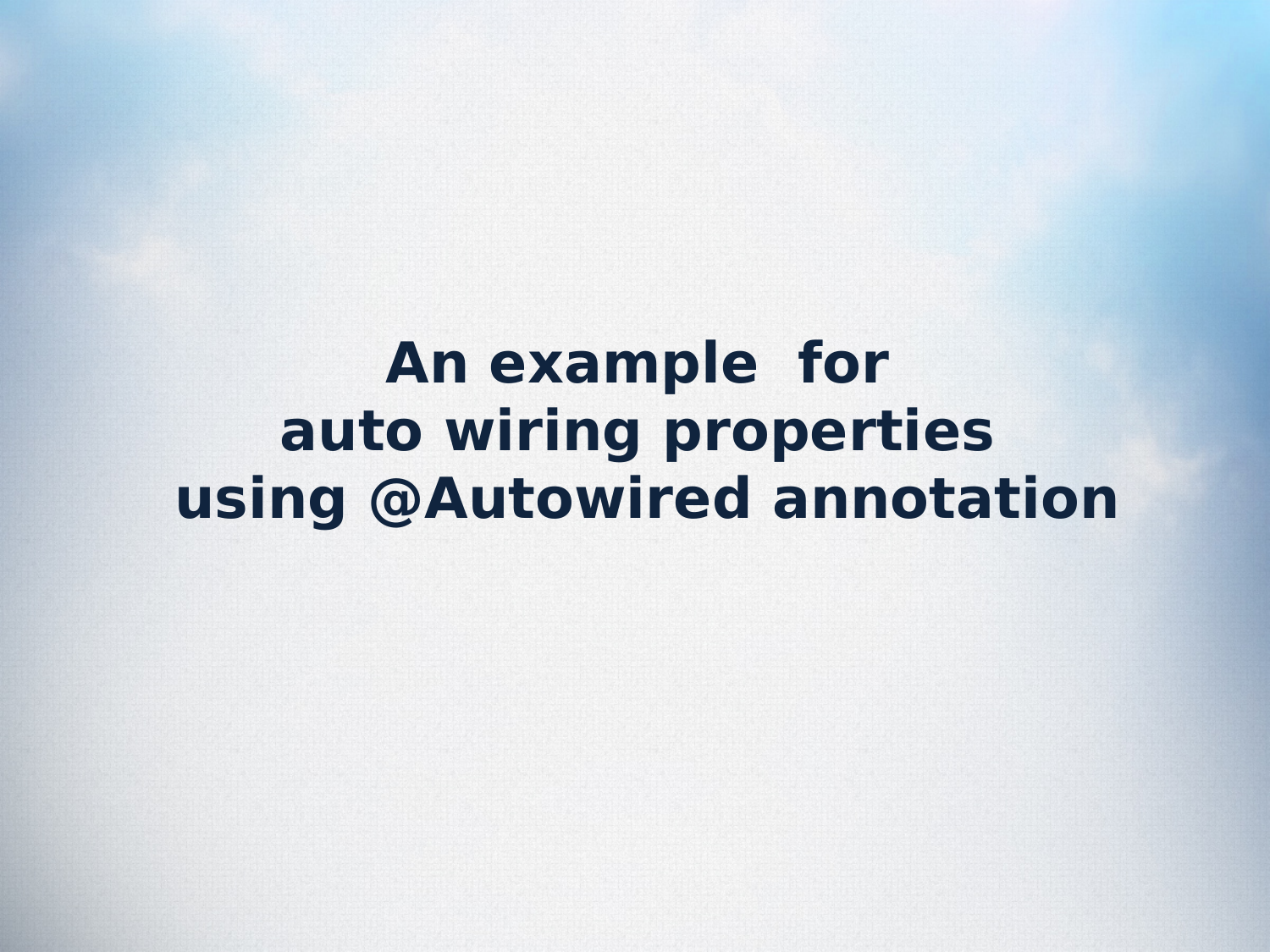

# An example  for auto wiring properties using @Autowired annotation